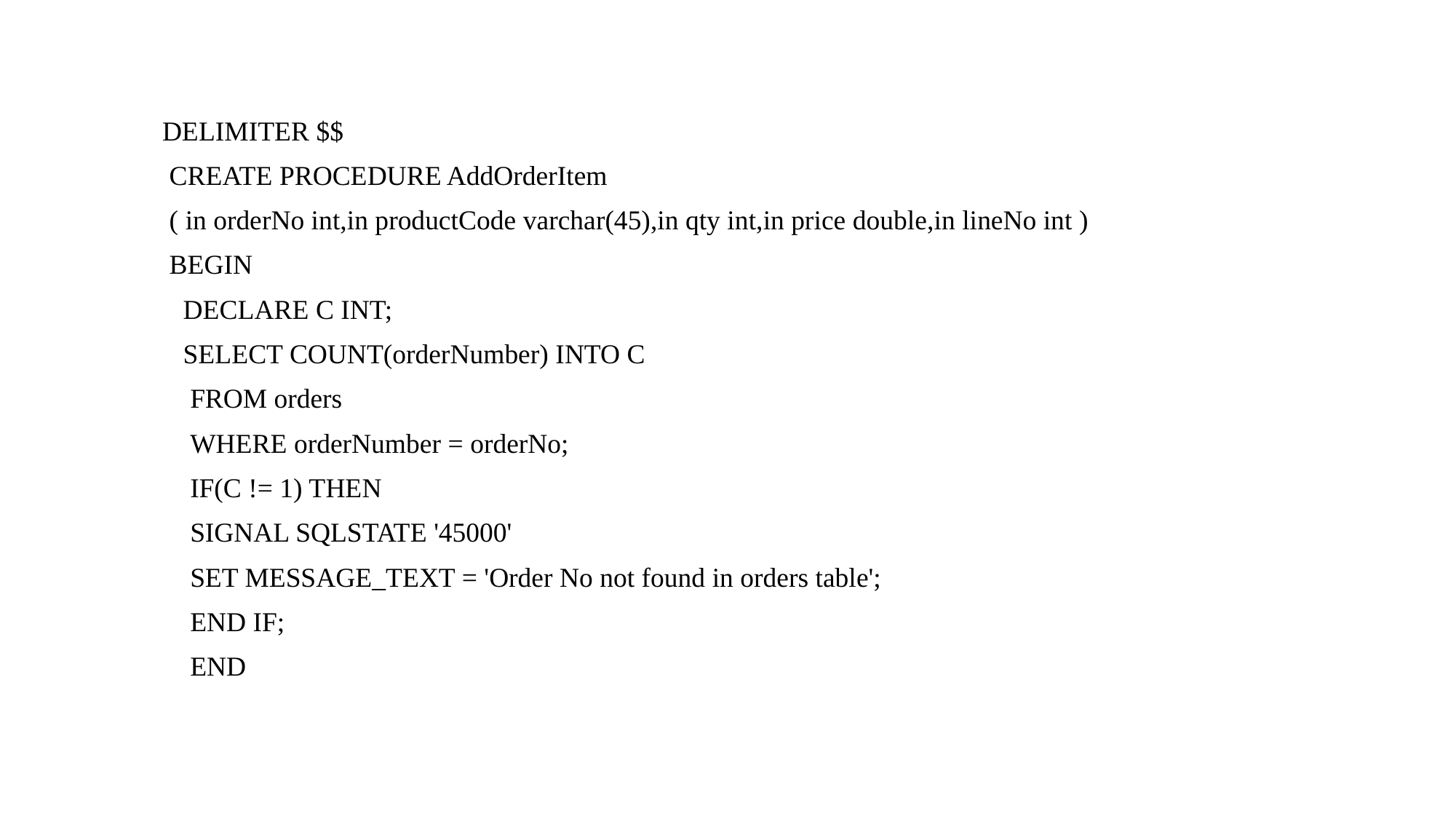

DELIMITER $$
 CREATE PROCEDURE AddOrderItem
 ( in orderNo int,in productCode varchar(45),in qty int,in price double,in lineNo int )
 BEGIN
   DECLARE C INT;
   SELECT COUNT(orderNumber) INTO C
    FROM orders
    WHERE orderNumber = orderNo;
    IF(C != 1) THEN
    SIGNAL SQLSTATE '45000'
    SET MESSAGE_TEXT = 'Order No not found in orders table';
    END IF;
    END